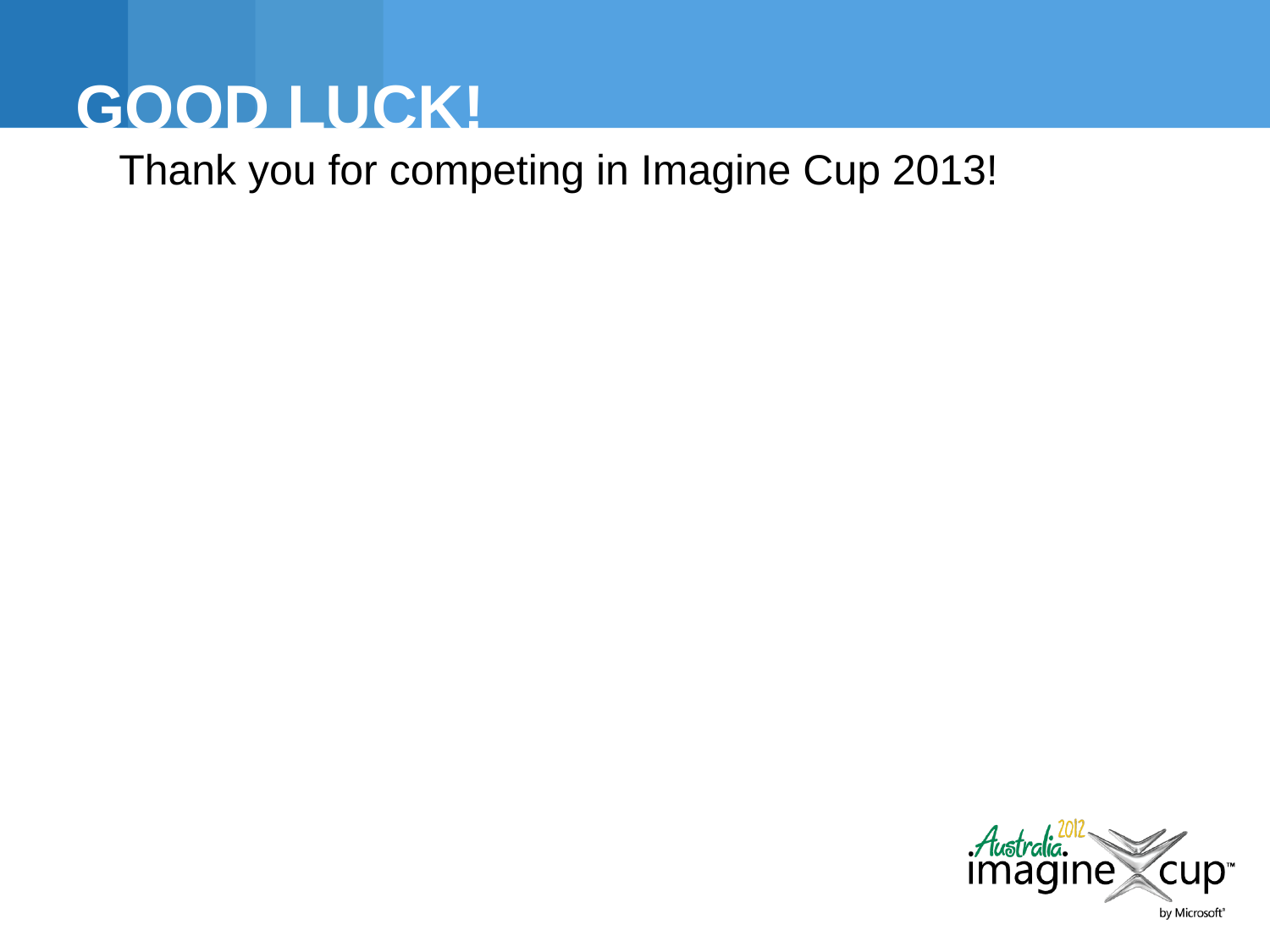

GOOD LUCK!
Thank you for competing in Imagine Cup 2013!